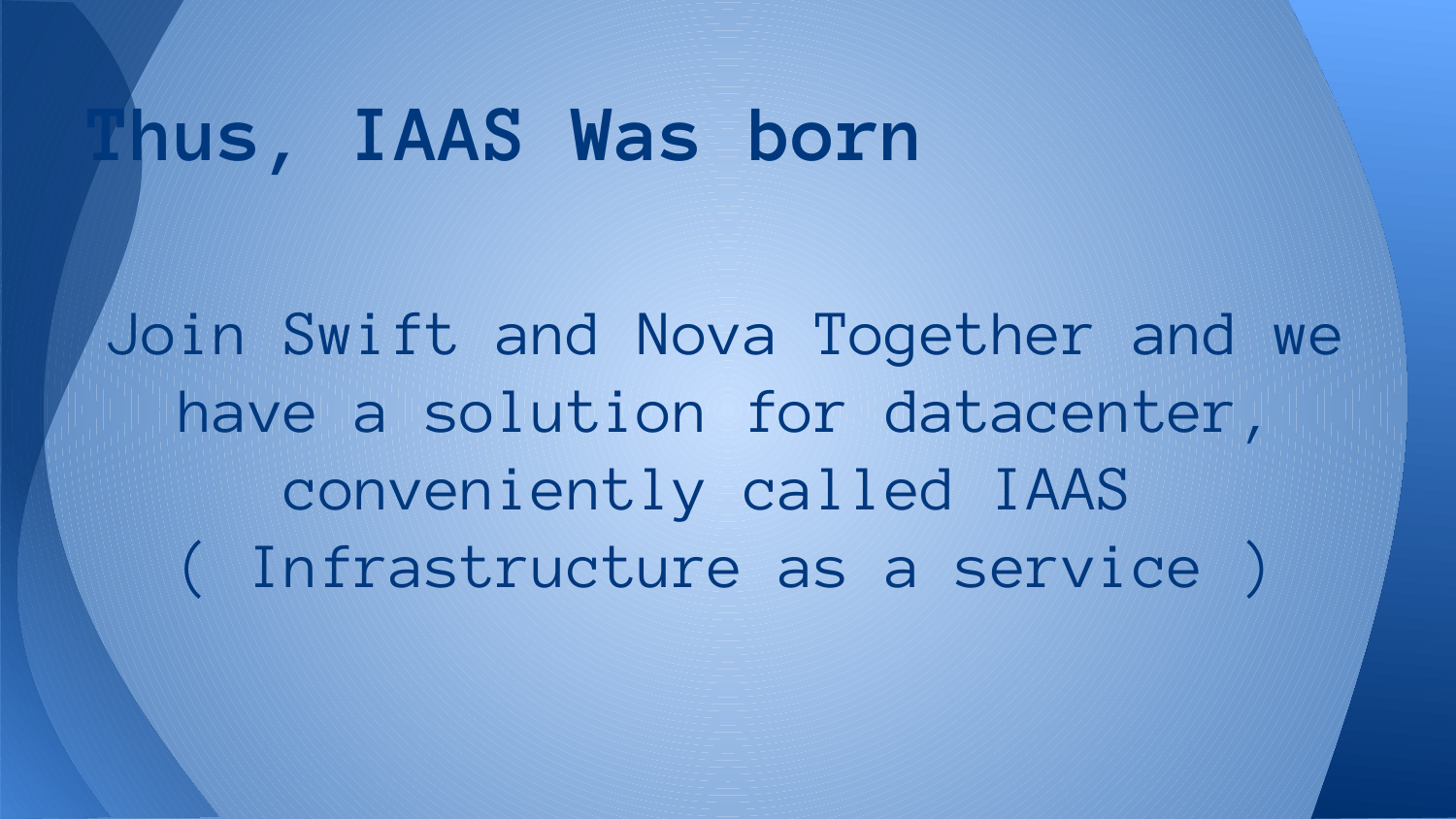

# Thus, IAAS Was born

Join Swift and Nova Together and we have a solution for datacenter, conveniently called IAAS
( Infrastructure as a service )